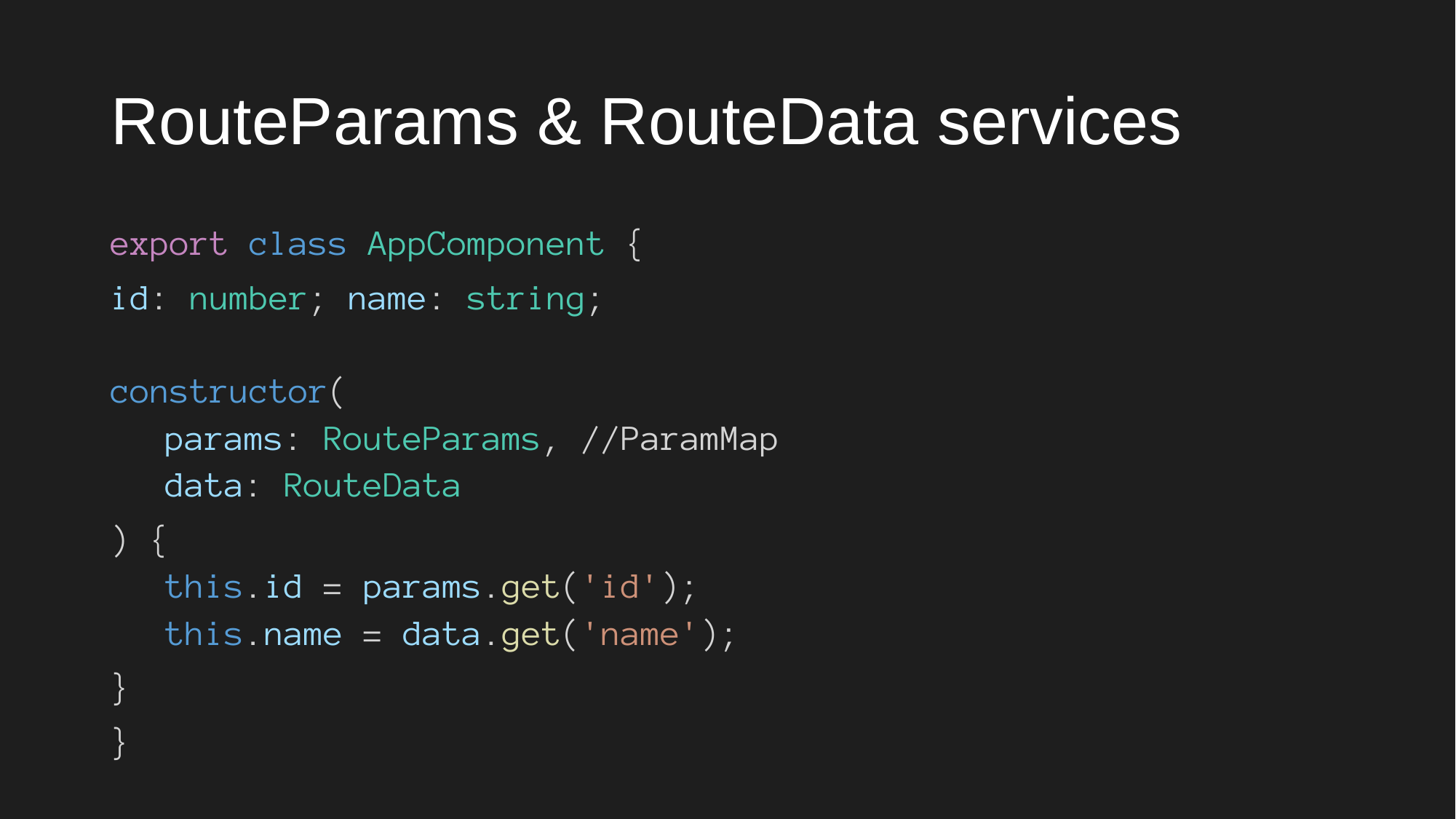

# RouteParams & RouteData services
export class AppComponent {
id: number; name: string;
constructor(
params: RouteParams, //ParamMap
data: RouteData
) {
this.id = params.get('id');
this.name = data.get('name');
}
}